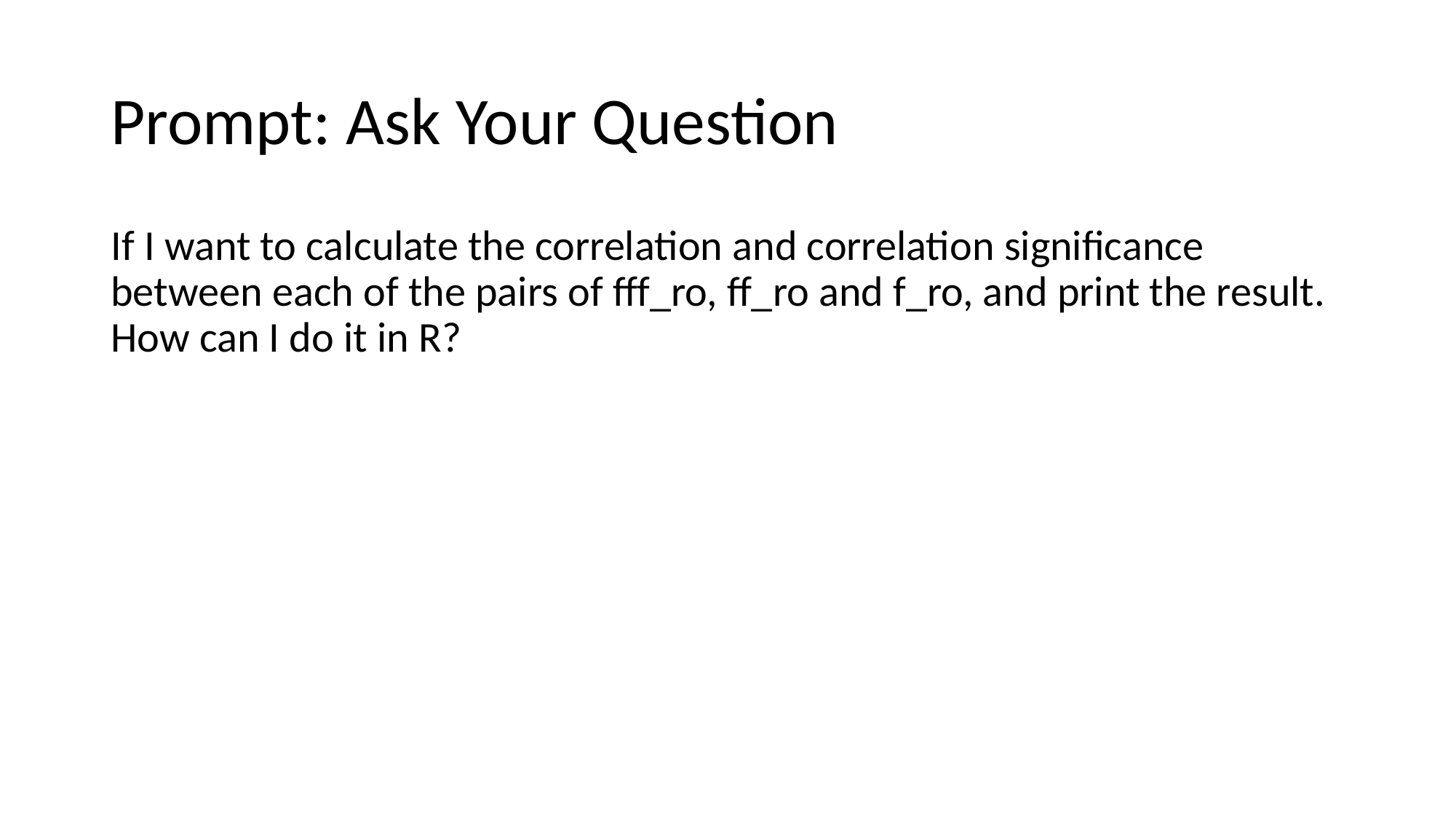

# Prompt: Ask Your Question
If I want to calculate the correlation and correlation significance between each of the pairs of fff_ro, ff_ro and f_ro, and print the result. How can I do it in R?